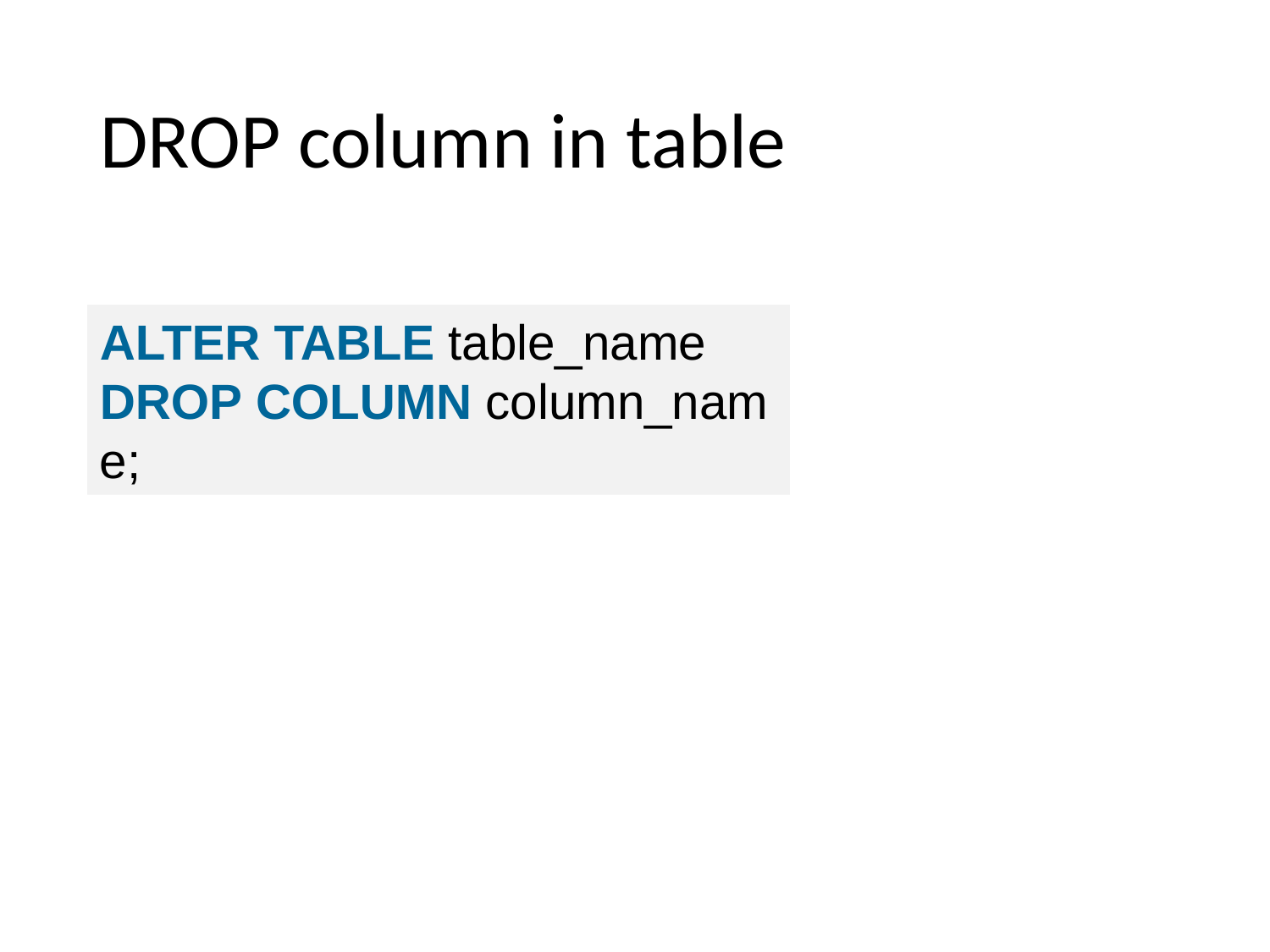

# DROP column in table
ALTER TABLE table_name
DROP COLUMN column_name;